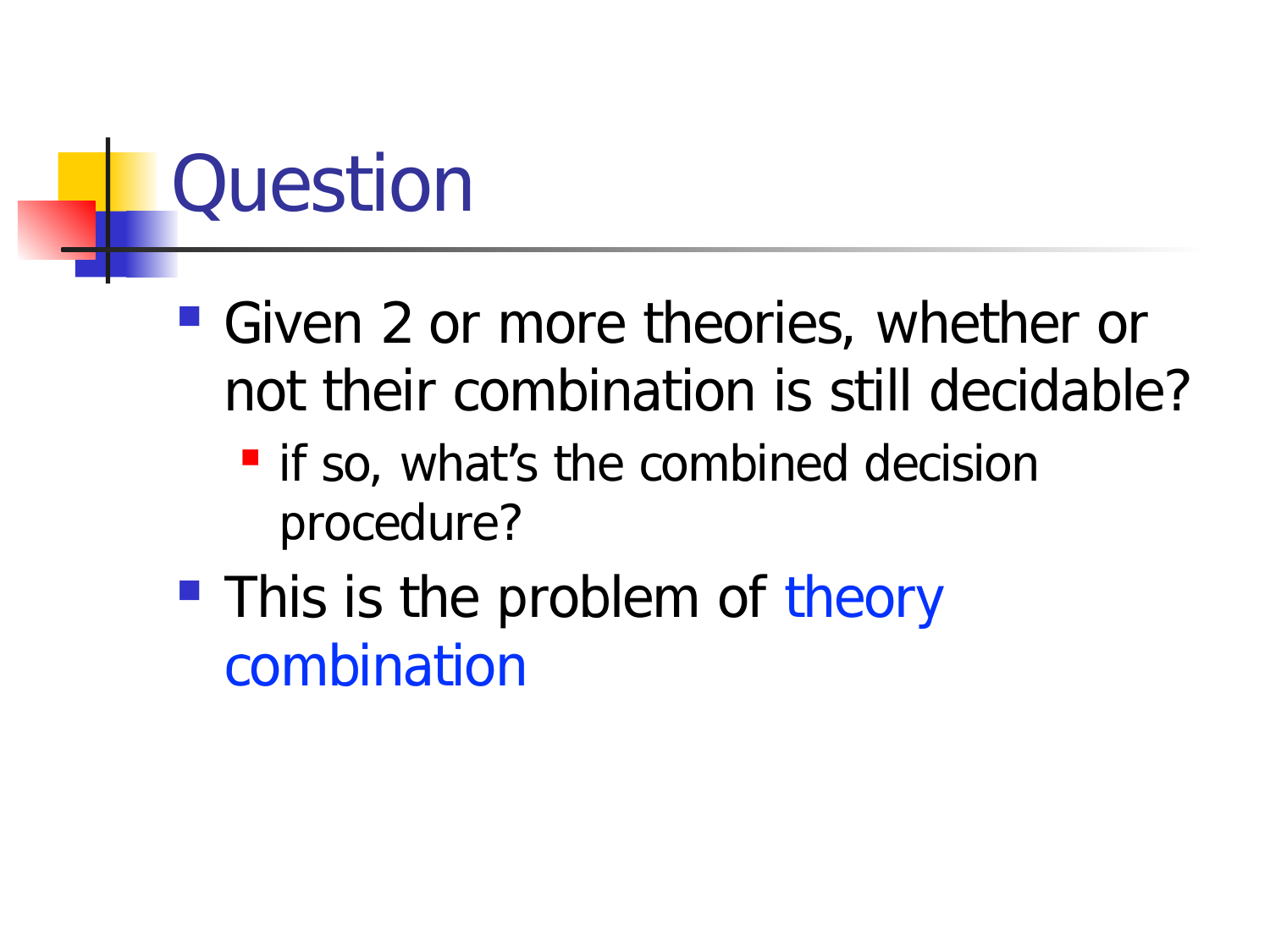

# Question
Given 2 or more theories, whether or not their combination is still decidable?
if so, what’s the combined decision procedure?
This is the problem of theory combination